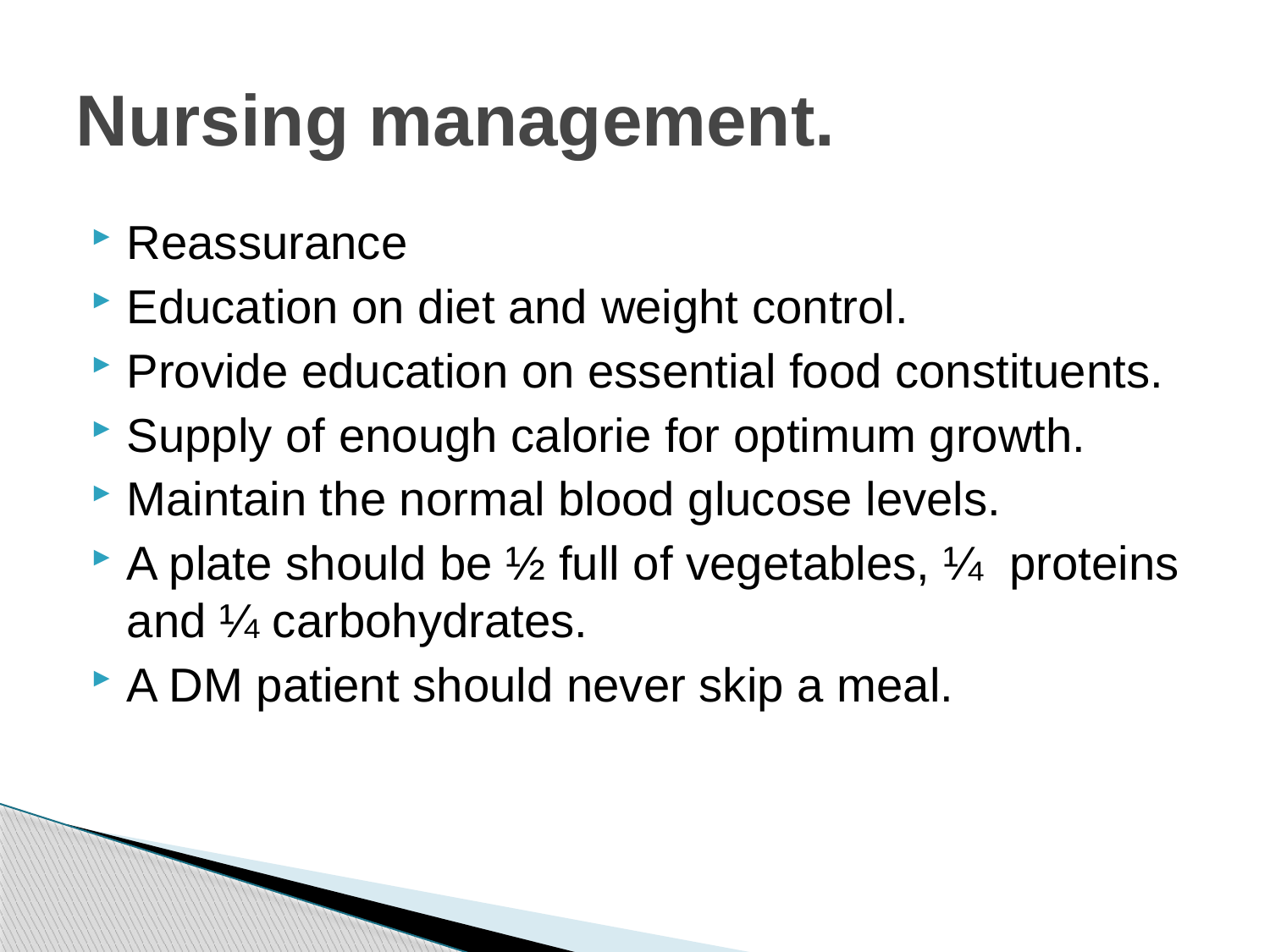

# Nursing management.
Reassurance
Education on diet and weight control.
Provide education on essential food constituents.
Supply of enough calorie for optimum growth.
Maintain the normal blood glucose levels.
A plate should be ½ full of vegetables, ¼  proteins and ¼ carbohydrates.
A DM patient should never skip a meal.